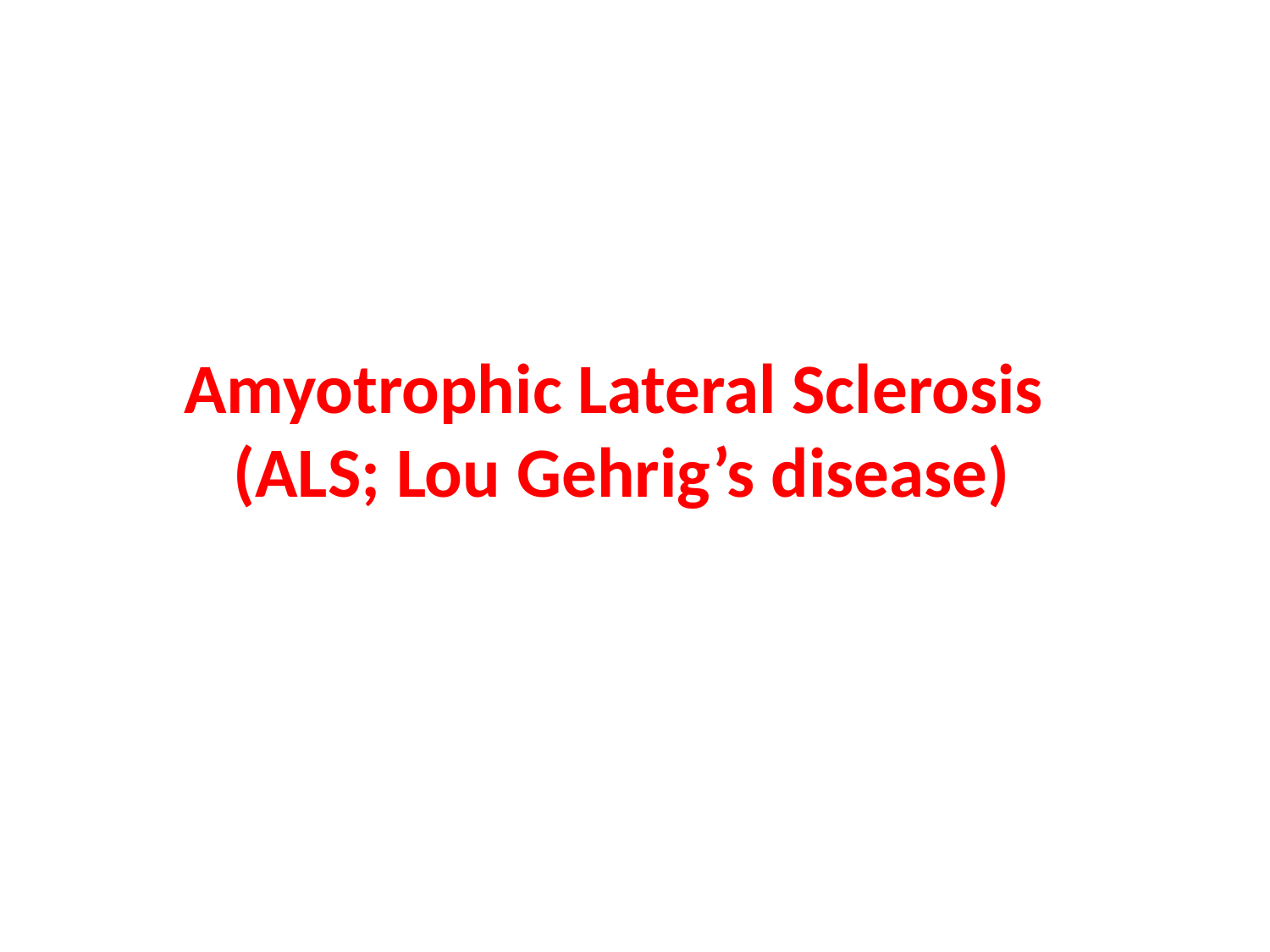

Amyotrophic Lateral Sclerosis
(ALS; Lou Gehrig’s disease)